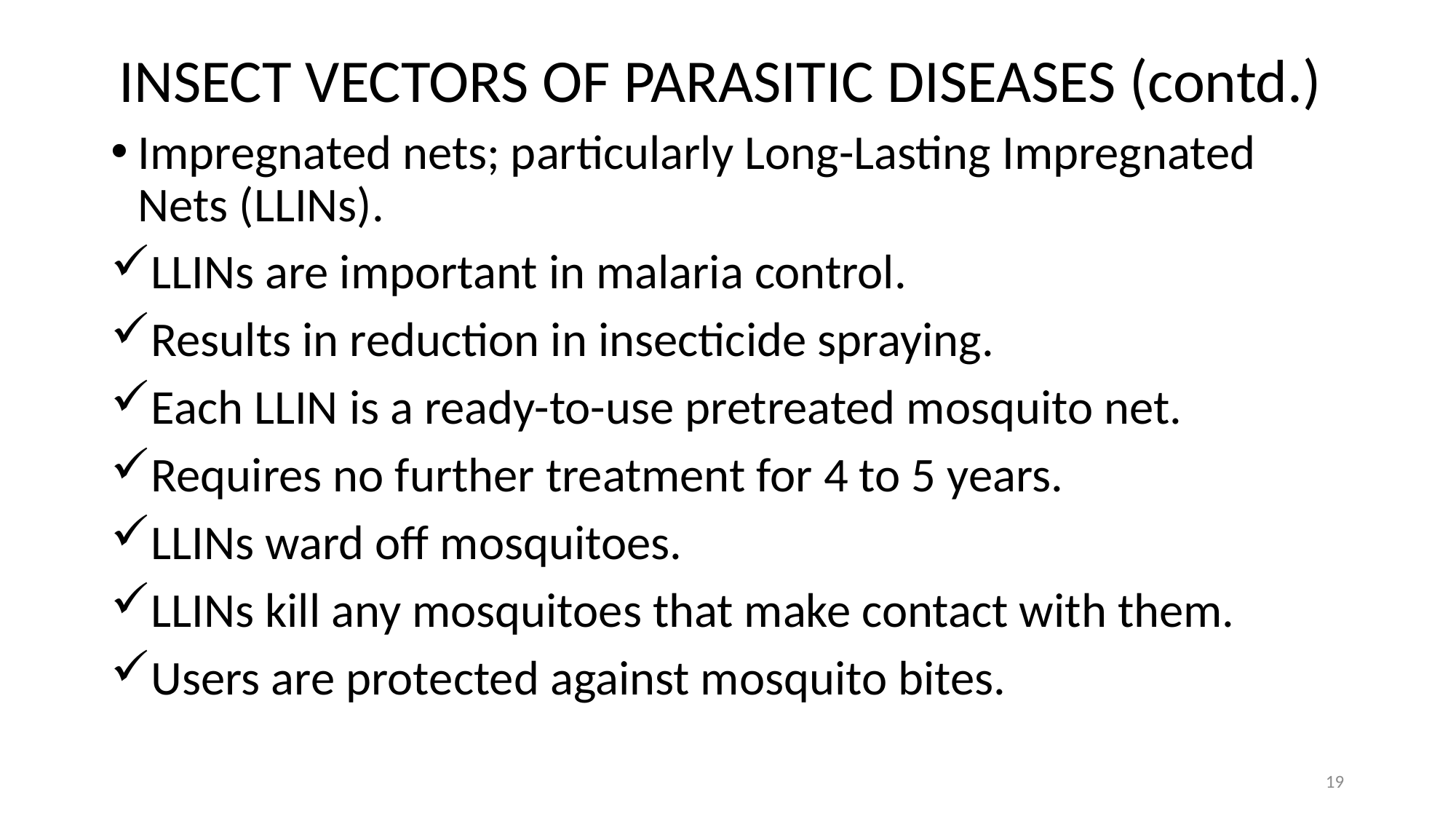

# INSECT VECTORS OF PARASITIC DISEASES (contd.)
Impregnated nets; particularly Long-Lasting Impregnated Nets (LLINs).
LLINs are important in malaria control.
Results in reduction in insecticide spraying.
Each LLIN is a ready-to-use pretreated mosquito net.
Requires no further treatment for 4 to 5 years.
LLINs ward off mosquitoes.
LLINs kill any mosquitoes that make contact with them.
Users are protected against mosquito bites.
19